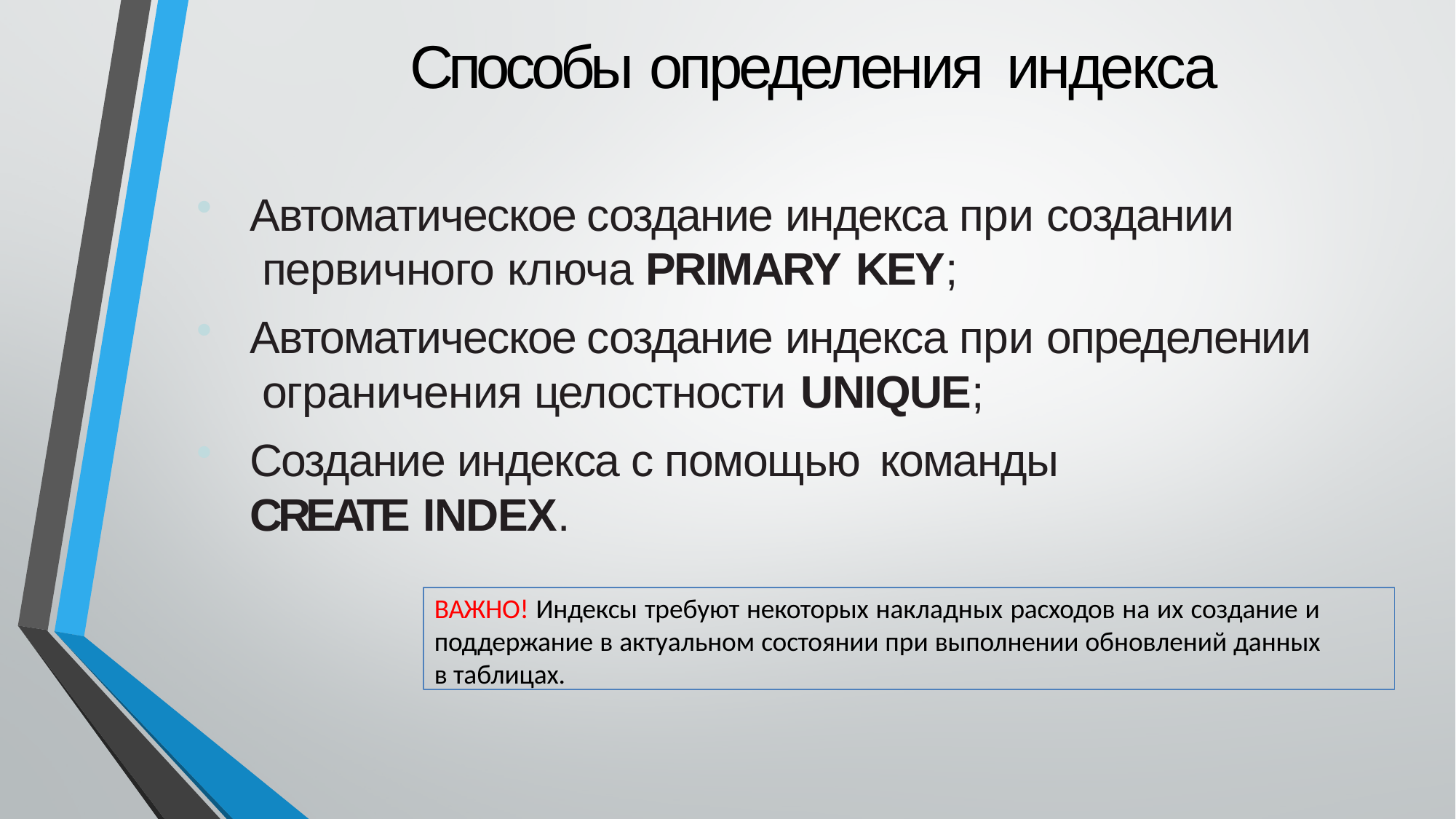

# Способы определения индекса
Автоматическое создание индекса при создании  первичного ключа PRIMARY KEY;
Автоматическое создание индекса при определении  ограничения целостности UNIQUE;
Создание индекса с помощью команды
CREATE INDEX.
ВАЖНО! Индексы требуют некоторых накладных расходов на их создание и  поддержание в актуальном состоянии при выполнении обновлений данных  в таблицах.